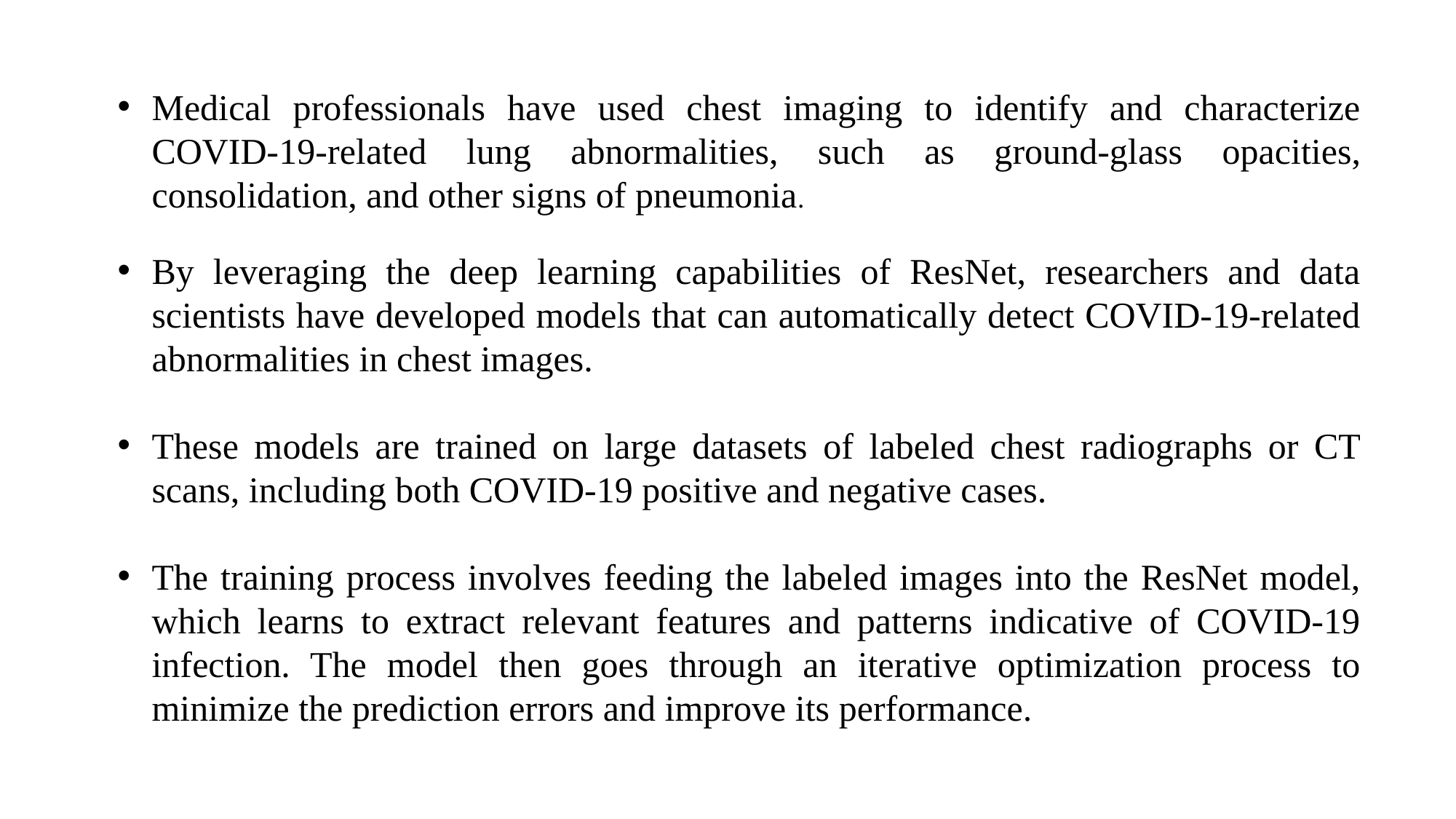

Medical professionals have used chest imaging to identify and characterize COVID-19-related lung abnormalities, such as ground-glass opacities, consolidation, and other signs of pneumonia.

By leveraging the deep learning capabilities of ResNet, researchers and data scientists have developed models that can automatically detect COVID-19-related abnormalities in chest images.

These models are trained on large datasets of labeled chest radiographs or CT scans, including both COVID-19 positive and negative cases.

The training process involves feeding the labeled images into the ResNet model, which learns to extract relevant features and patterns indicative of COVID-19 infection. The model then goes through an iterative optimization process to minimize the prediction errors and improve its performance.